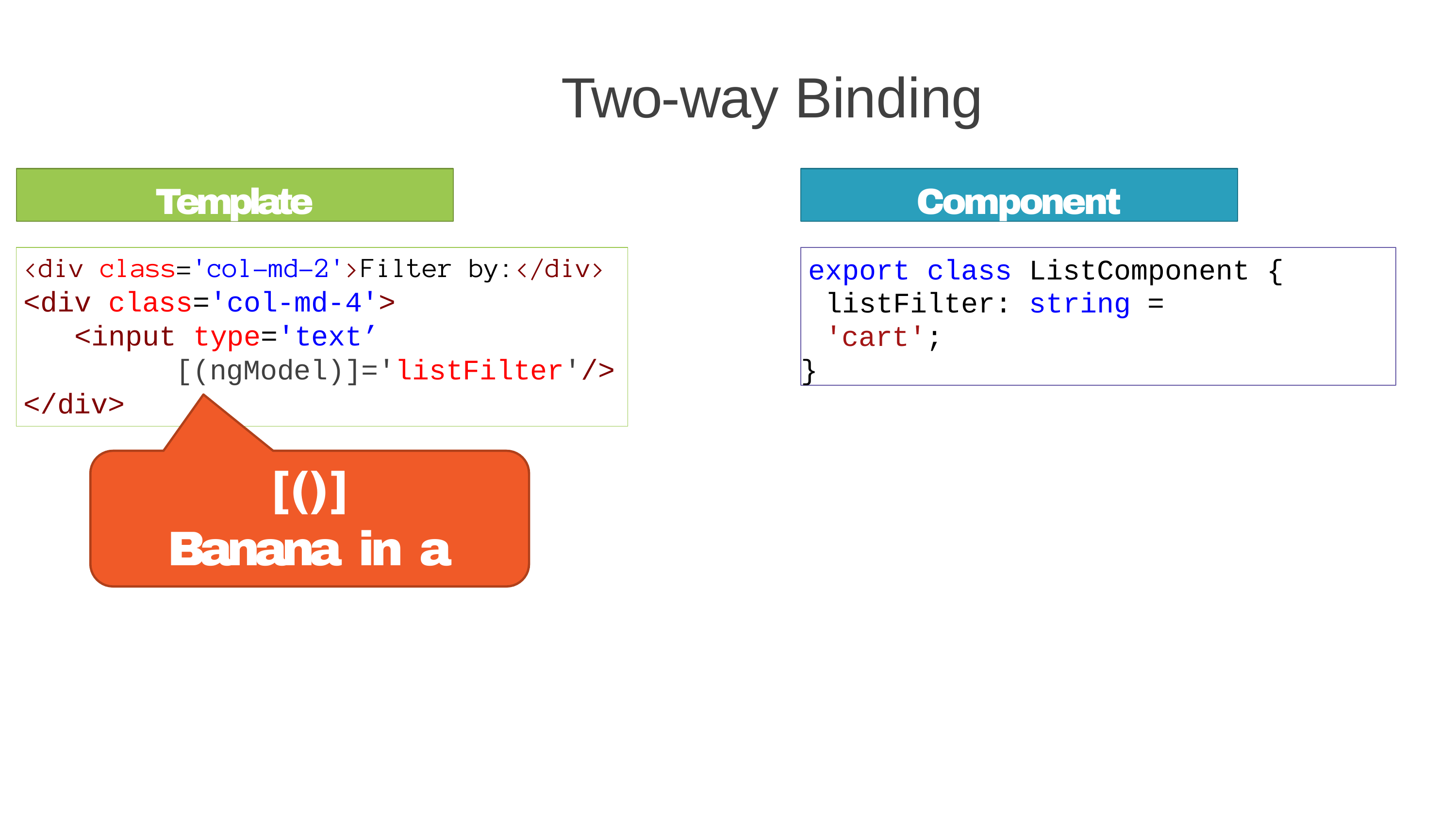

# Two-way Binding
Template
Component

export class ListComponent { listFilter: string = 'cart';
}
<div class='col-md-2'>Filter by:</div>
<div class='col-md-4'>
<input type='text’
[(ngModel)]='listFilter'/>
</div>

[()]
Banana in a Box